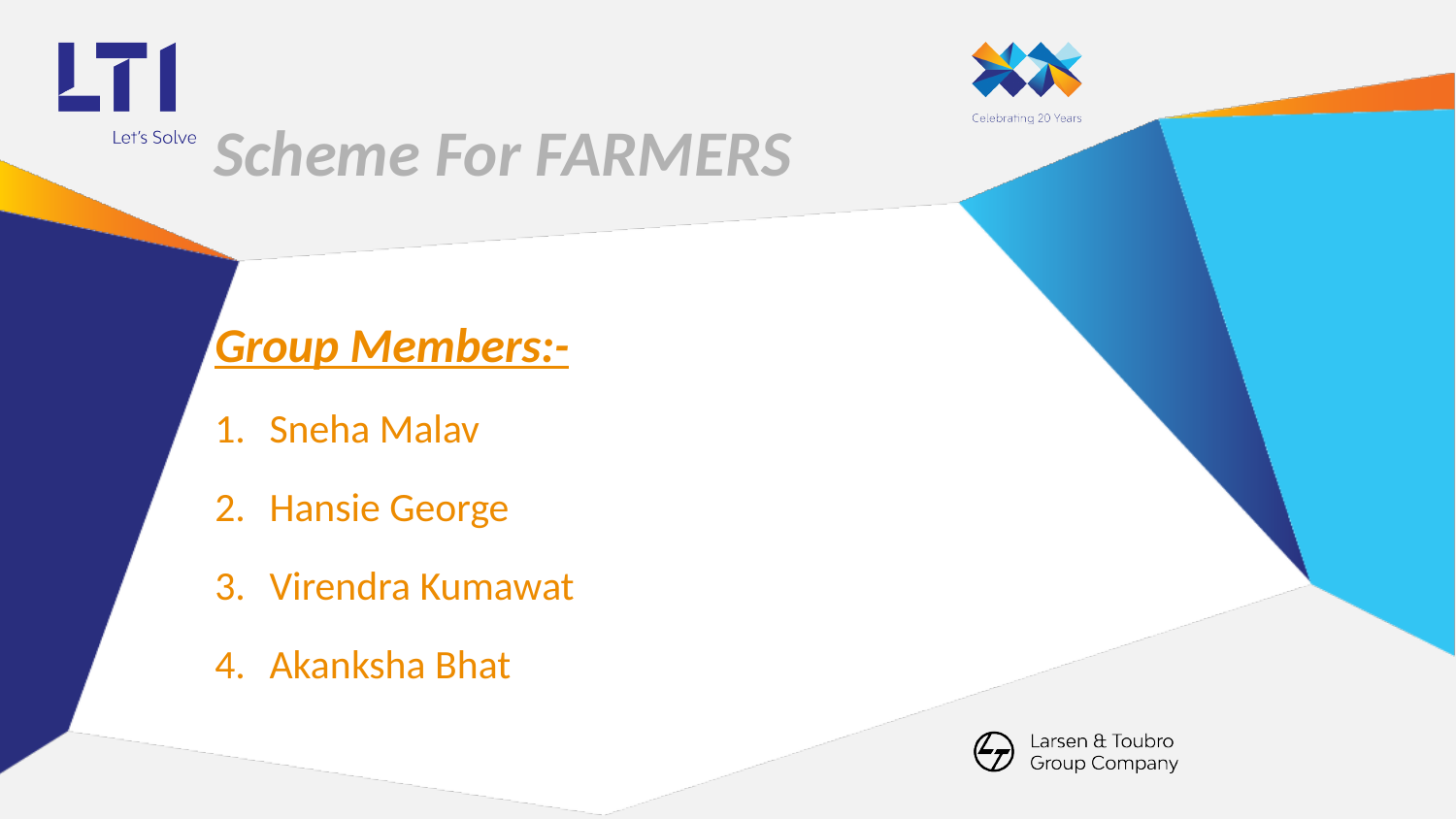

Scheme For FARMERS
# Group Members:-
Sneha Malav
Hansie George
Virendra Kumawat
Akanksha Bhat